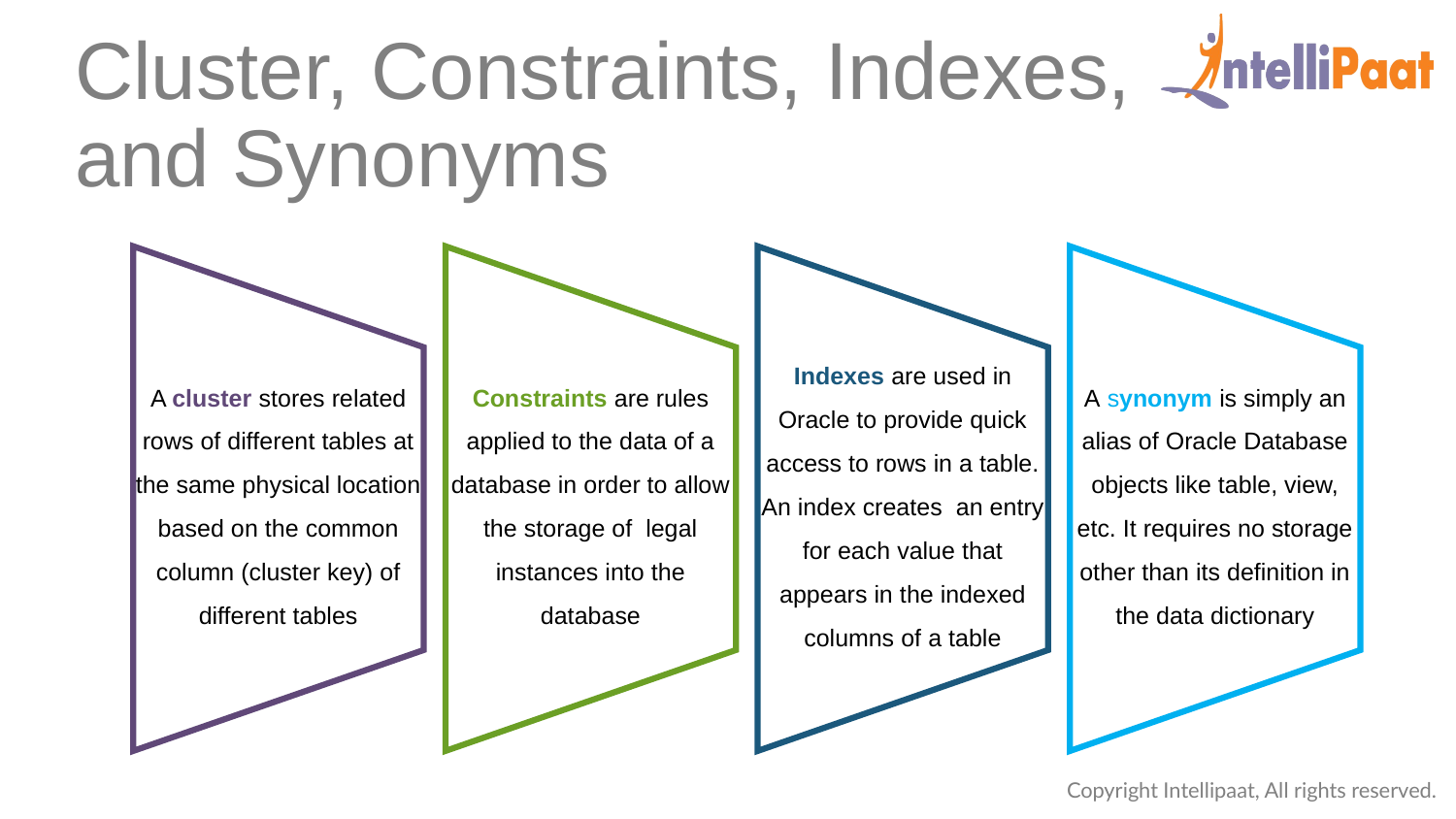

Cluster, Constraints, Indexes, and Synonyms
A cluster stores related rows of different tables at the same physical location based on the common column (cluster key) of different tables
Constraints are rules applied to the data of a database in order to allow the storage of  legal instances into the database
Indexes are used in Oracle to provide quick access to rows in a table. An index creates  an entry for each value that appears in the indexed columns of a table
A synonym is simply an alias of Oracle Database objects like table, view, etc. It requires no storage other than its definition in the data dictionary